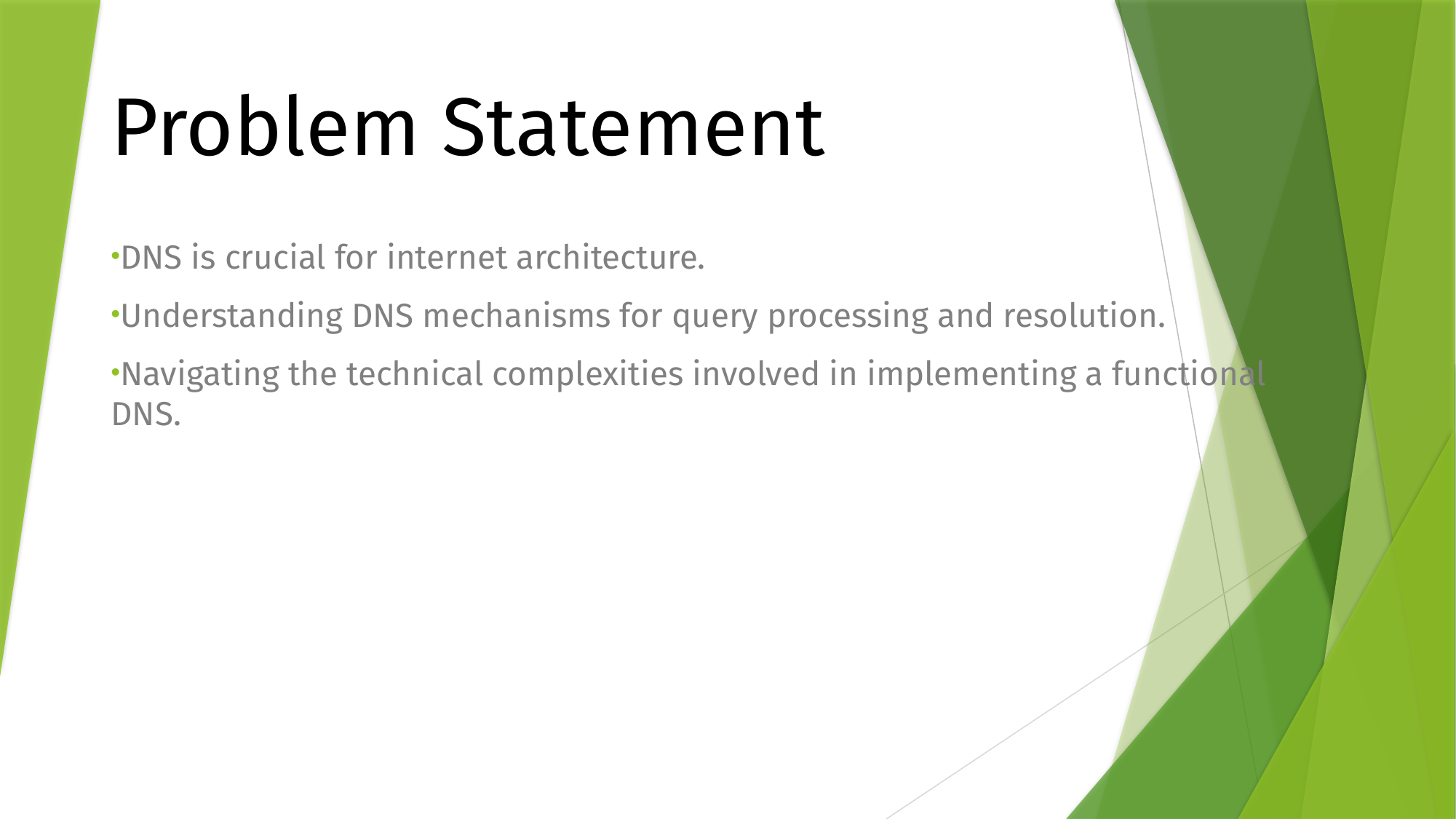

# Problem Statement
DNS is crucial for internet architecture.
Understanding DNS mechanisms for query processing and resolution.
Navigating the technical complexities involved in implementing a functional DNS.